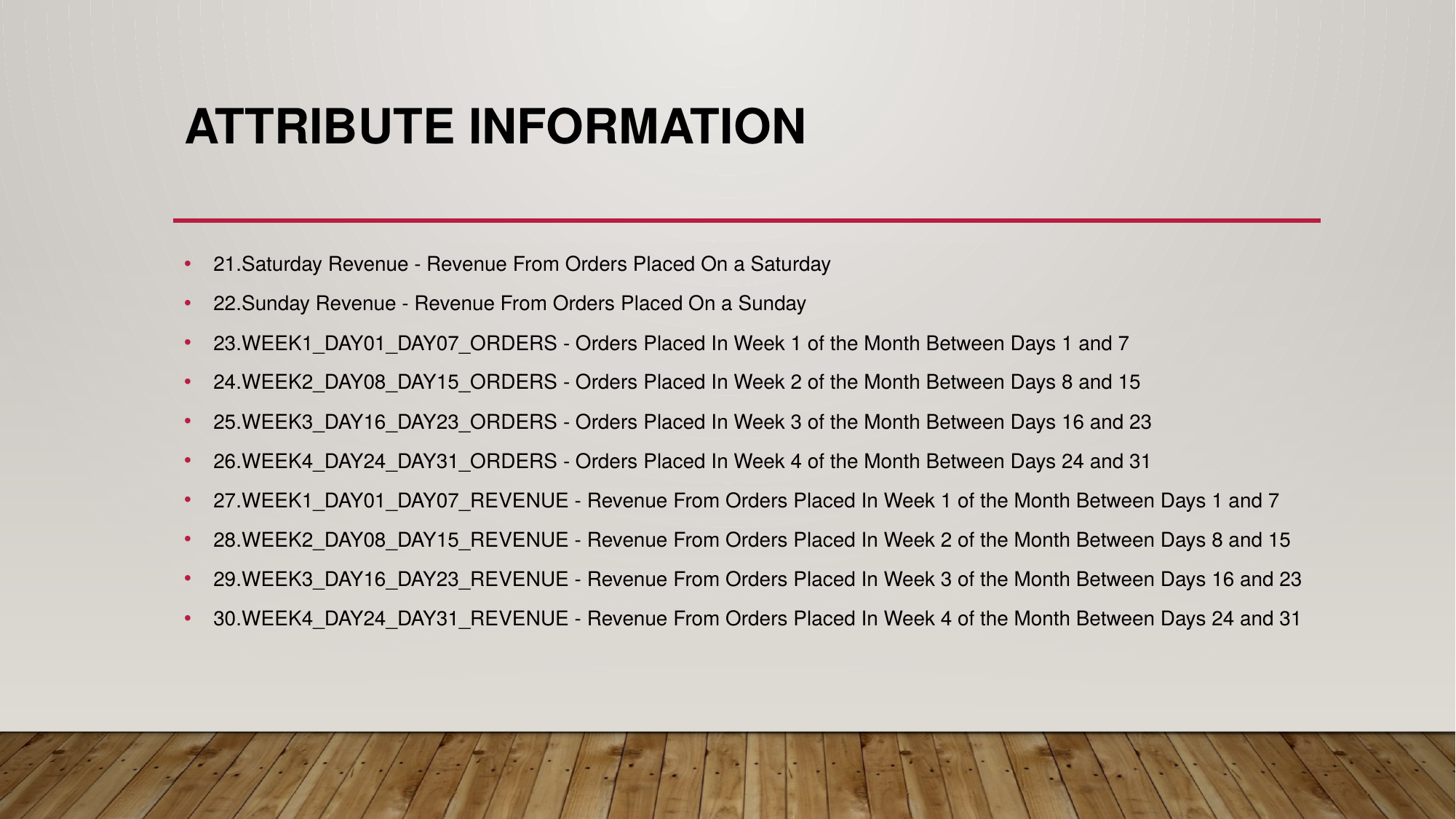

# ATTRIBUTE INFORMATION
21.Saturday Revenue - Revenue From Orders Placed On a Saturday
22.Sunday Revenue - Revenue From Orders Placed On a Sunday
23.WEEK1_DAY01_DAY07_ORDERS - Orders Placed In Week 1 of the Month Between Days 1 and 7
24.WEEK2_DAY08_DAY15_ORDERS - Orders Placed In Week 2 of the Month Between Days 8 and 15
25.WEEK3_DAY16_DAY23_ORDERS - Orders Placed In Week 3 of the Month Between Days 16 and 23
26.WEEK4_DAY24_DAY31_ORDERS - Orders Placed In Week 4 of the Month Between Days 24 and 31
27.WEEK1_DAY01_DAY07_REVENUE - Revenue From Orders Placed In Week 1 of the Month Between Days 1 and 7
28.WEEK2_DAY08_DAY15_REVENUE - Revenue From Orders Placed In Week 2 of the Month Between Days 8 and 15
29.WEEK3_DAY16_DAY23_REVENUE - Revenue From Orders Placed In Week 3 of the Month Between Days 16 and 23
30.WEEK4_DAY24_DAY31_REVENUE - Revenue From Orders Placed In Week 4 of the Month Between Days 24 and 31